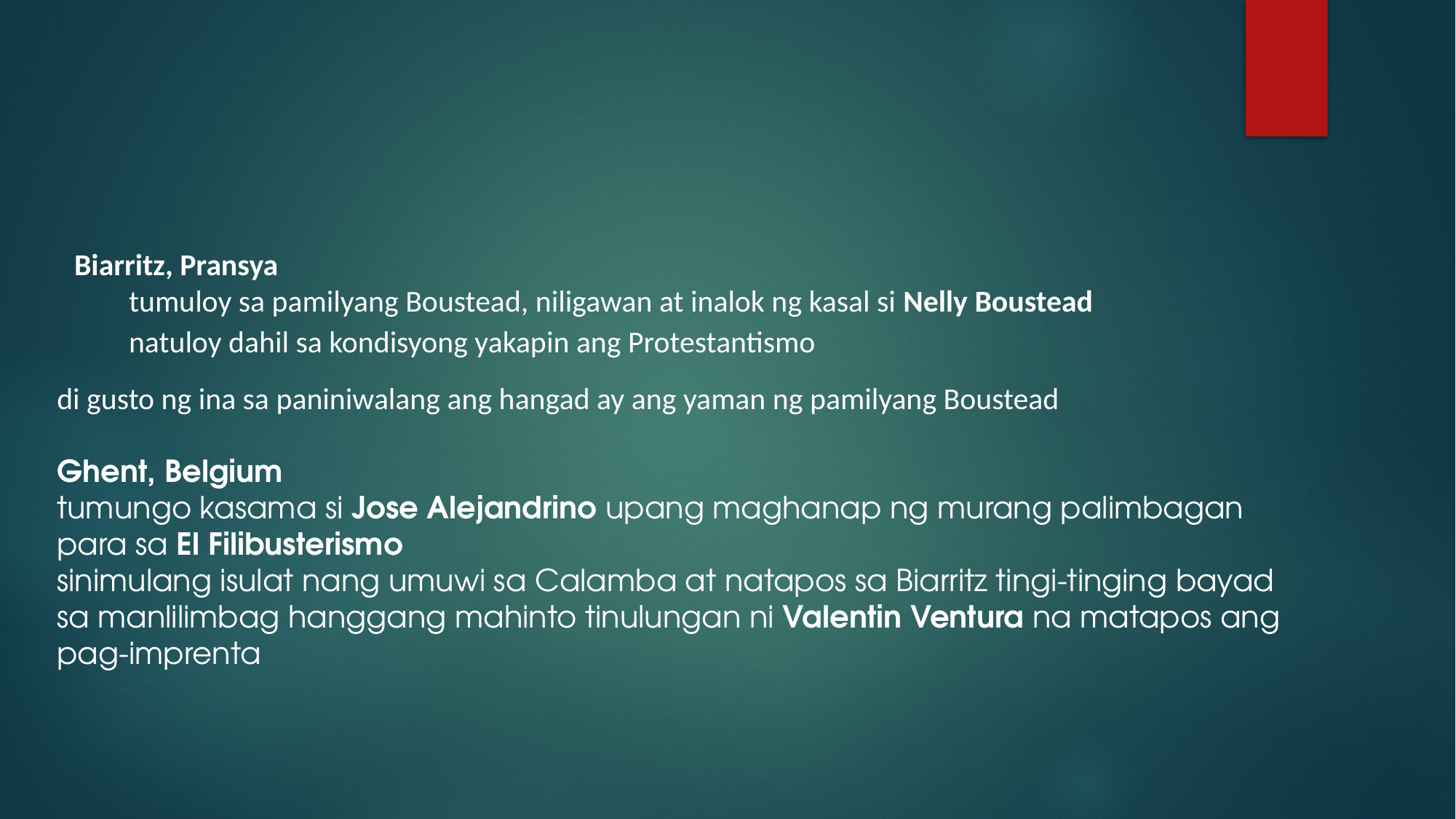

#
Biarritz, Pransya
tumuloy sa pamilyang Boustead, niligawan at inalok ng kasal si Nelly Boustead

natuloy dahil sa kondisyong yakapin ang Protestantismo

di gusto ng ina sa paniniwalang ang hangad ay ang yaman ng pamilyang Boustead

Ghent, Belgium
tumungo kasama si Jose Alejandrino upang maghanap ng murang palimbagan para sa El Filibusterismo
sinimulang isulat nang umuwi sa Calamba at natapos sa Biarritz tingi-tinging bayad sa manlilimbag hanggang mahinto tinulungan ni Valentin Ventura na matapos ang pag-imprenta